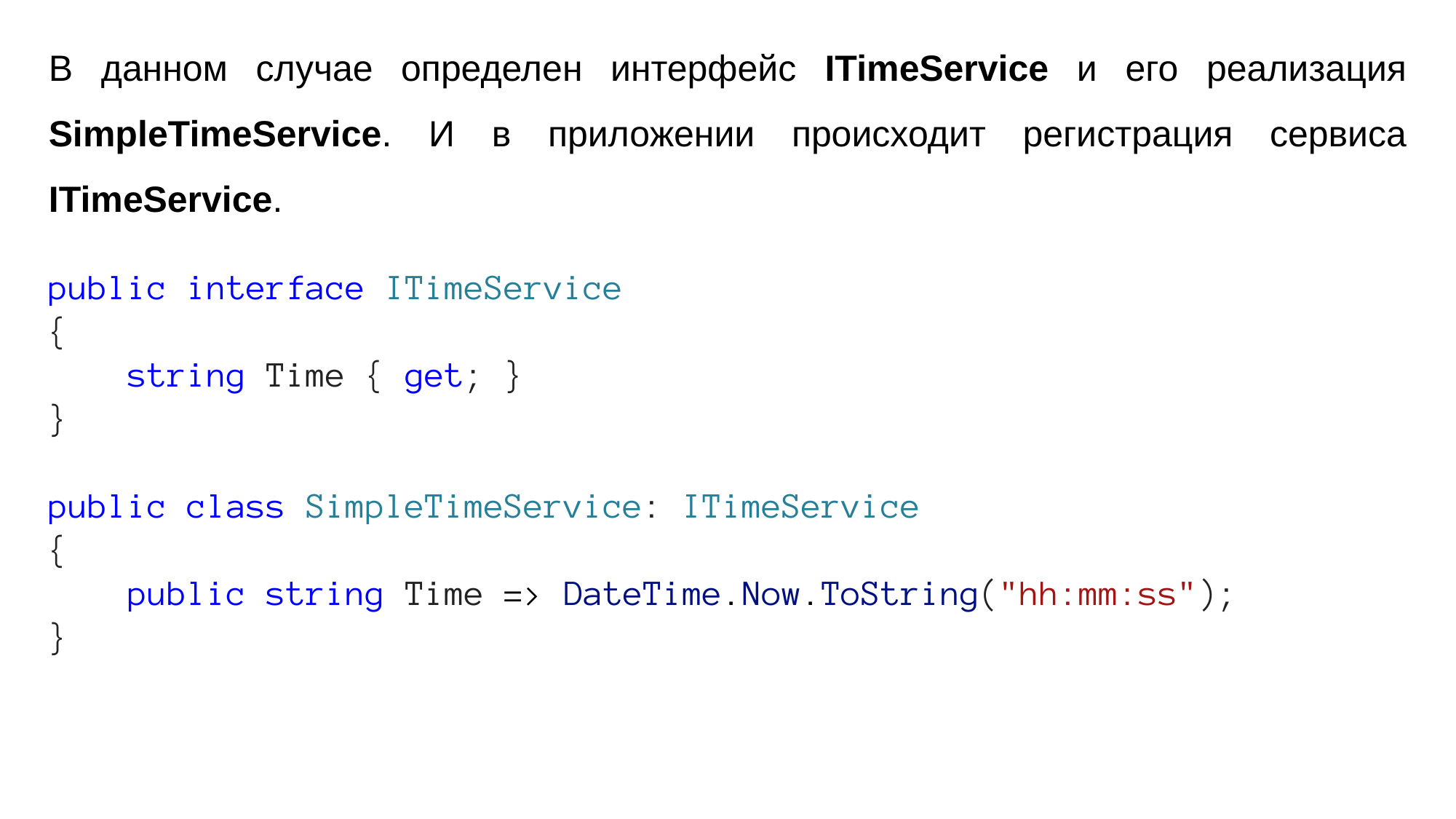

В данном случае определен интерфейс ITimeService и его реализация SimpleTimeService. И в приложении происходит регистрация сервиса ITimeService.

public interface ITimeService
{
    string Time { get; }
}

public class SimpleTimeService: ITimeService
{
    public string Time => DateTime.Now.ToString("hh:mm:ss");
}